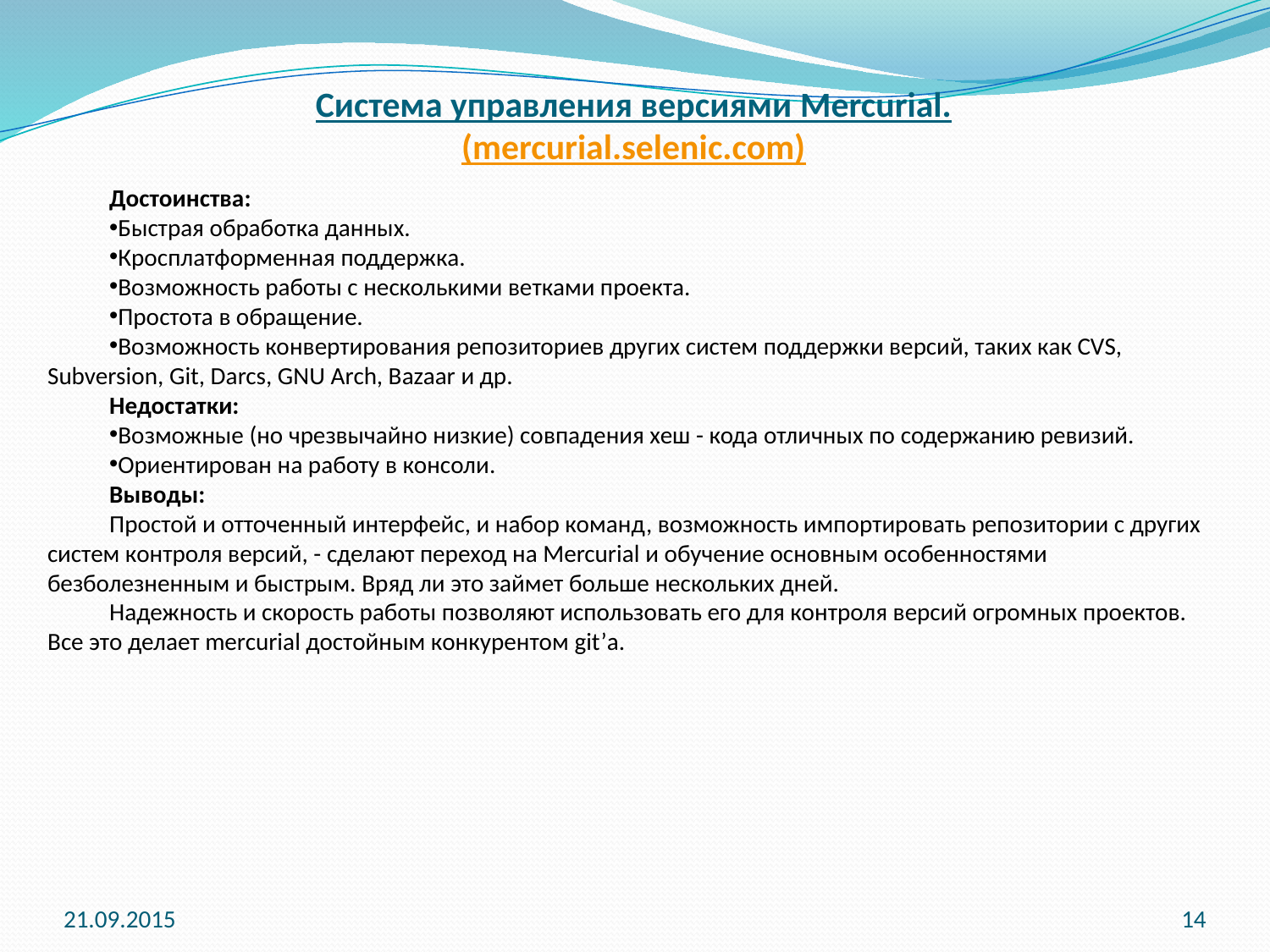

Система управления версиями Mercurial.
(mercurial.selenic.com)
Достоинства:
Быстрая обработка данных.
Кросплатформенная поддержка.
Возможность работы с несколькими ветками проекта.
Простота в обращение.
Возможность конвертирования репозиториев других систем поддержки версий, таких как CVS, Subversion, Git, Darcs, GNU Arch, Bazaar и др.
Недостатки:
Возможные (но чрезвычайно низкие) совпадения хеш - кода отличных по содержанию ревизий.
Ориентирован на работу в консоли.
Выводы:
Простой и отточенный интерфейс, и набор команд, возможность импортировать репозитории с других систем контроля версий, - сделают переход на Mercurial и обучение основным особенностями безболезненным и быстрым. Вряд ли это займет больше нескольких дней.
Надежность и скорость работы позволяют использовать его для контроля версий огромных проектов. Все это делает mercurial достойным конкурентом git’а.
21.09.2015
14